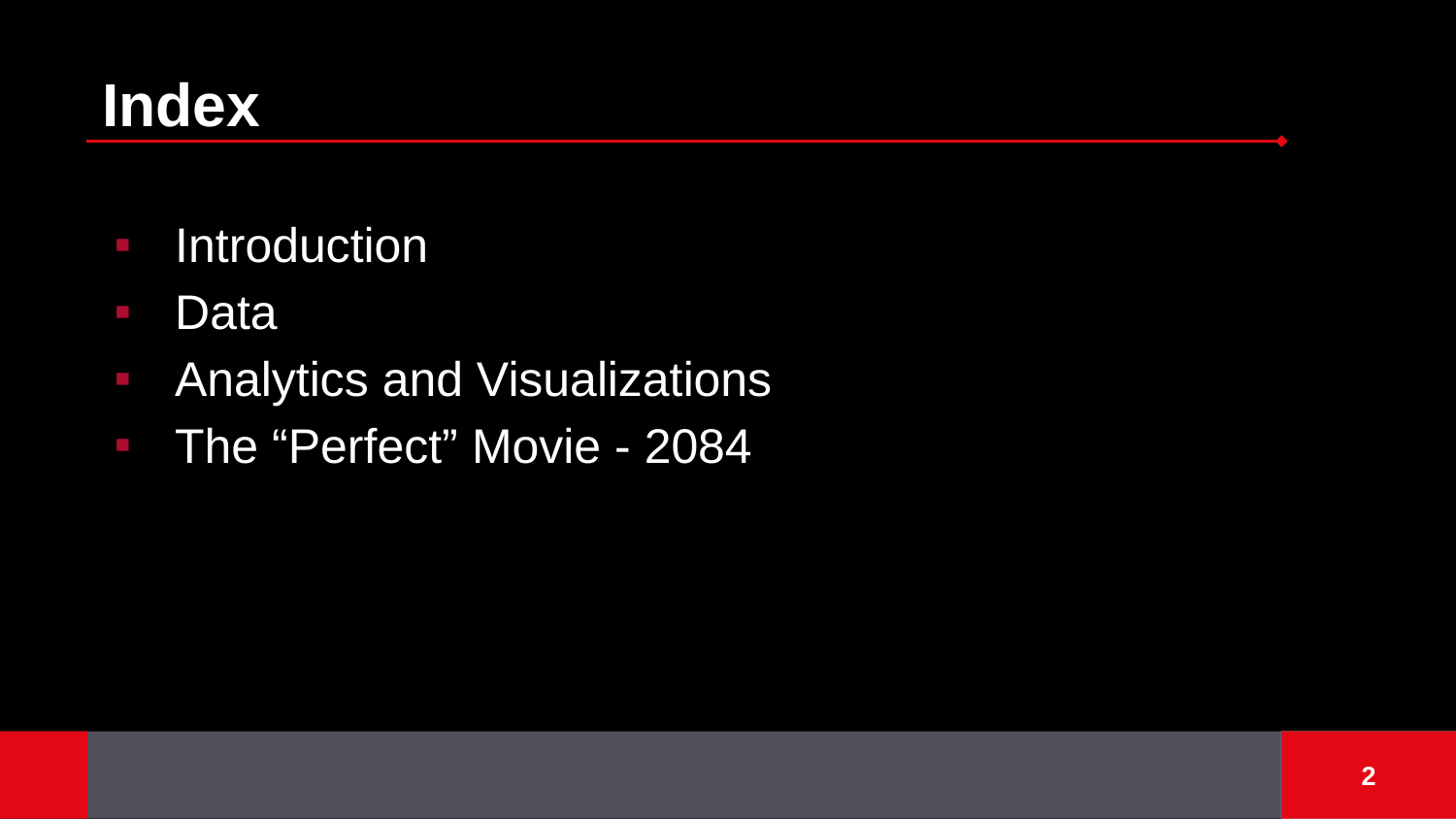

# Index
Introduction
Data
Analytics and Visualizations
The “Perfect” Movie - 2084

2